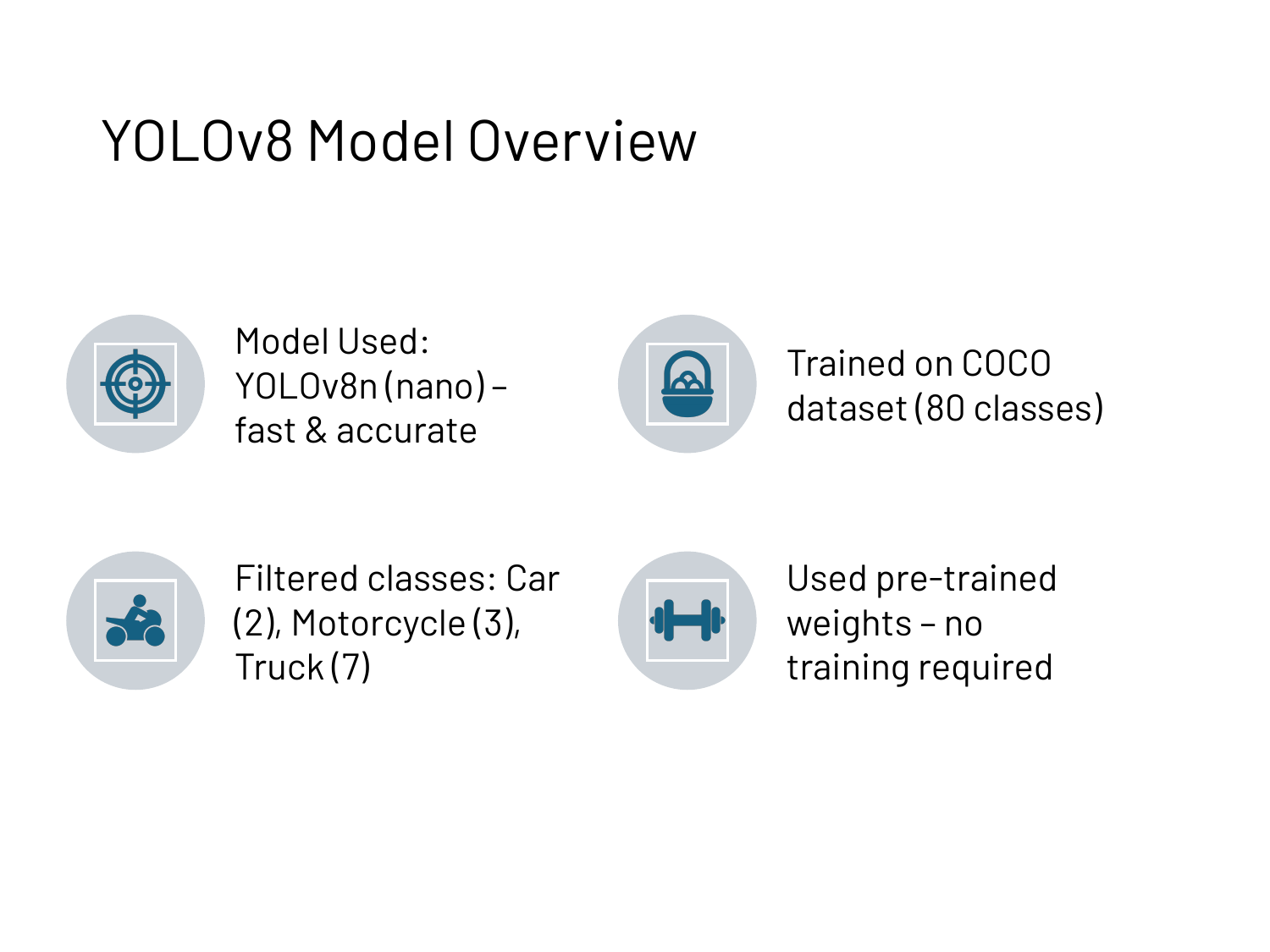

# YOLOv8 Model Overview
Model Used: YOLOv8n (nano) – fast & accurate
Trained on COCO dataset (80 classes)
Filtered classes: Car (2), Motorcycle (3), Truck (7)
Used pre-trained weights – no training required